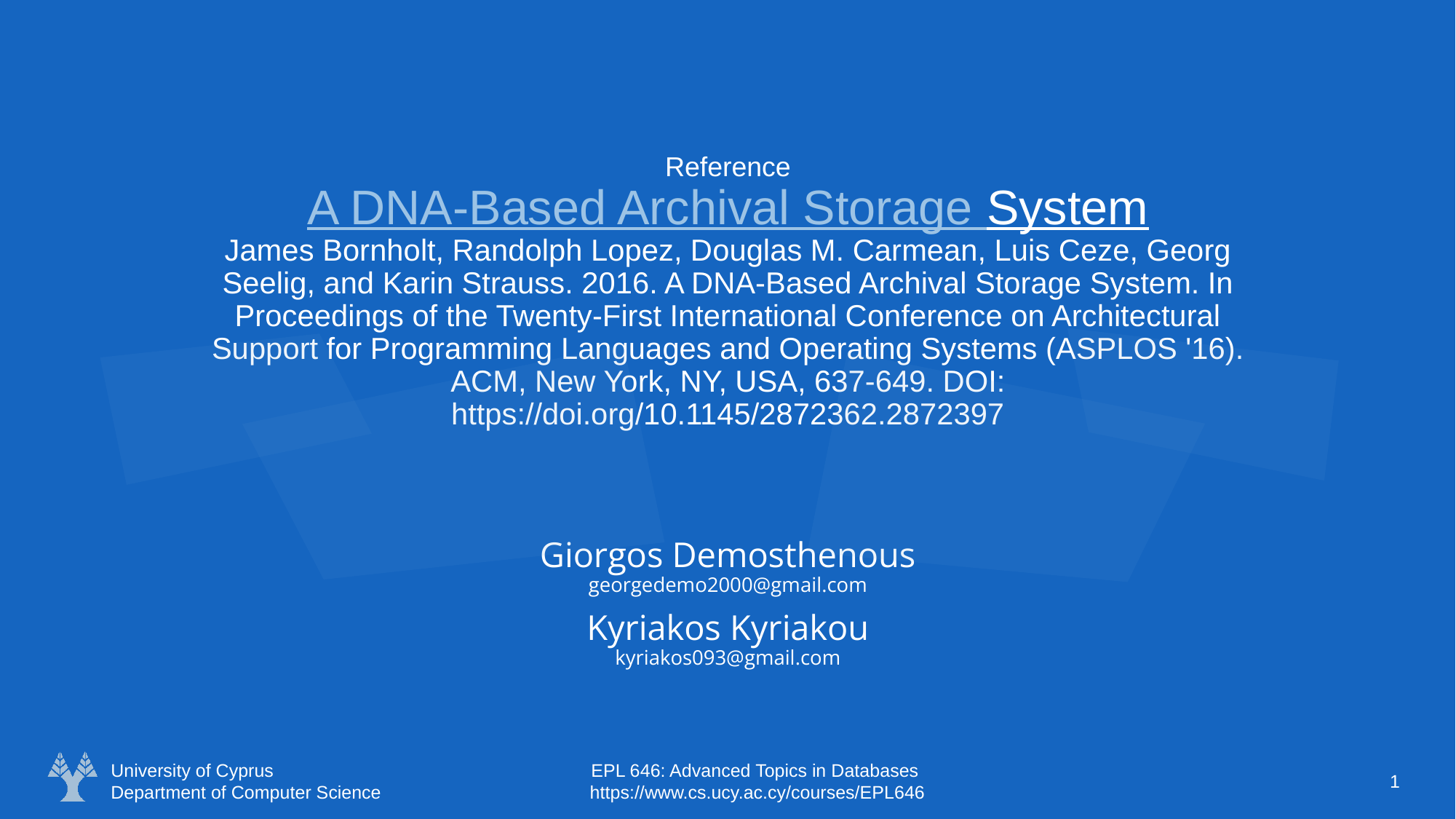

# Reference A DNA-Based Archival Storage System James Bornholt, Randolph Lopez, Douglas M. Carmean, Luis Ceze, Georg Seelig, and Karin Strauss. 2016. A DNA-Based Archival Storage System. In Proceedings of the Twenty-First International Conference on Architectural Support for Programming Languages and Operating Systems (ASPLOS '16). ACM, New York, NY, USA, 637-649. DOI: https://doi.org/10.1145/2872362.2872397

Giorgos Demosthenous
georgedemo2000@gmail.com
Kyriakos Kyriakou
kyriakos093@gmail.com
University of Cyprus
Department of Computer Science
EPL 646: Advanced Topics in Databases
 https://www.cs.ucy.ac.cy/courses/EPL646
1